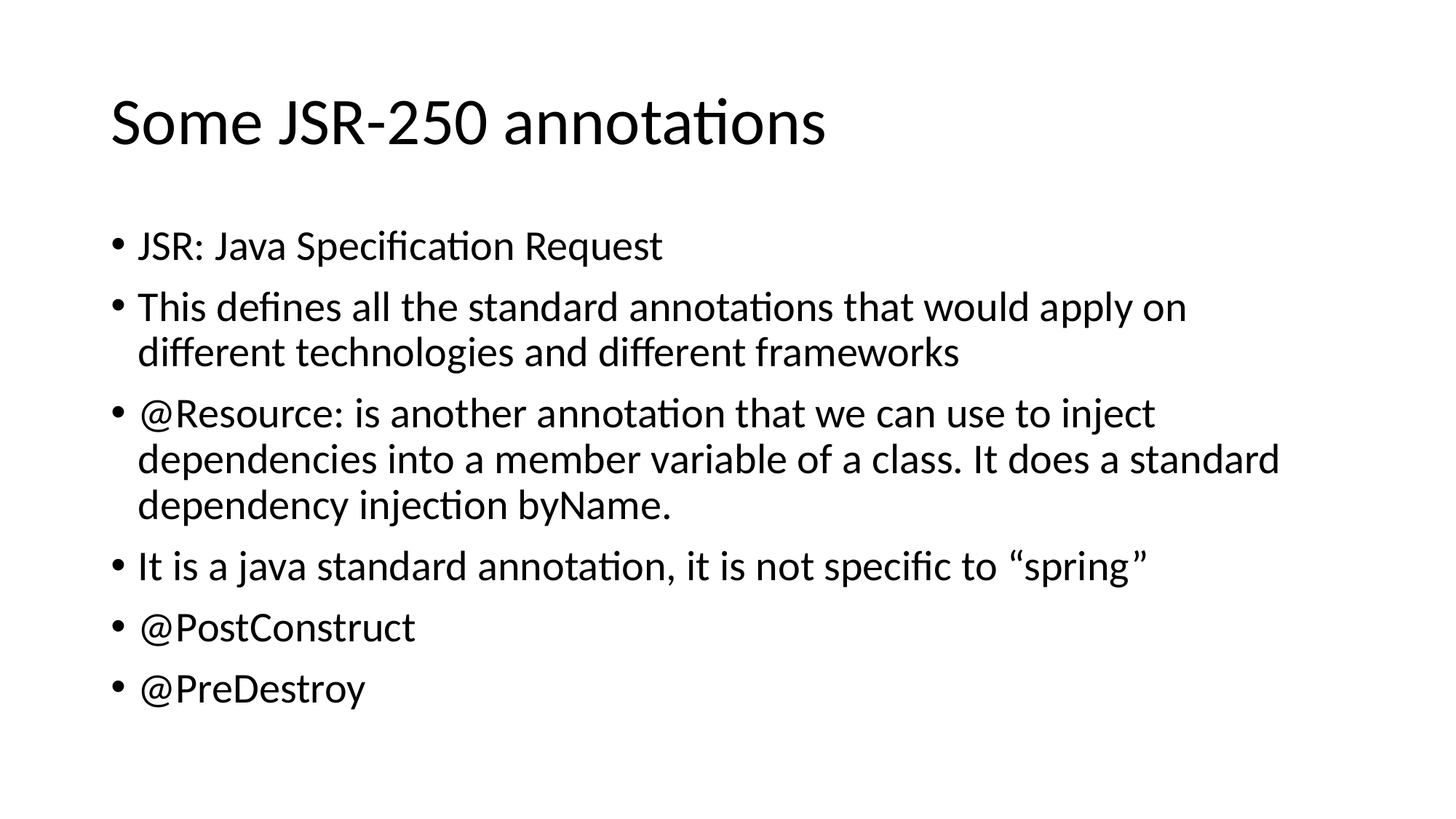

# Some JSR-250 annotations
JSR: Java Specification Request
This defines all the standard annotations that would apply on different technologies and different frameworks
@Resource: is another annotation that we can use to inject dependencies into a member variable of a class. It does a standard dependency injection byName.
It is a java standard annotation, it is not specific to “spring”
@PostConstruct
@PreDestroy